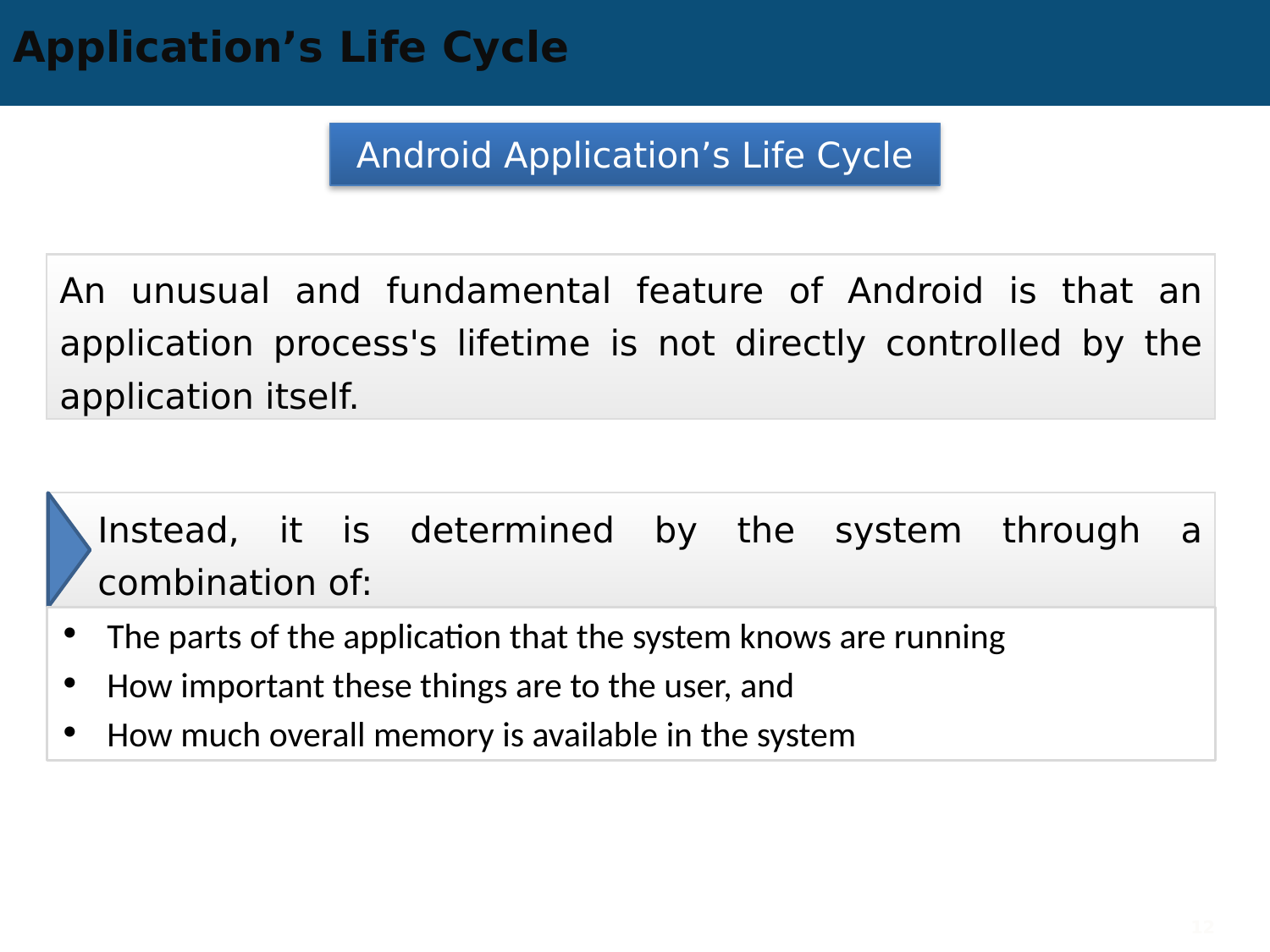

# Application’s Life Cycle
Android Application’s Life Cycle
An unusual and fundamental feature of Android is that an application process's lifetime is not directly controlled by the application itself.
Instead, it is determined by the system through a combination of:

The parts of the application that the system knows are running
How important these things are to the user, and
How much overall memory is available in the system